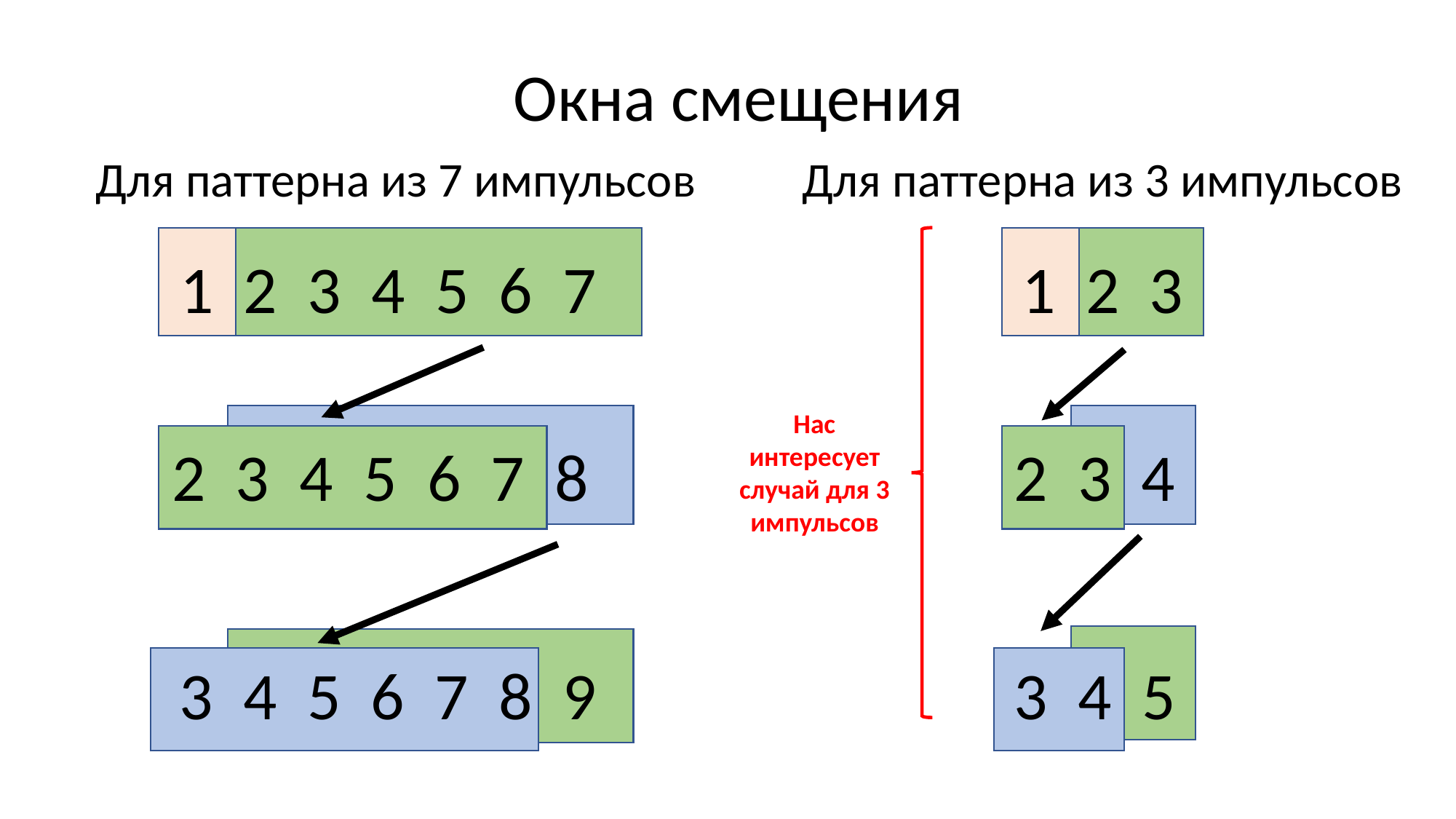

# Окна смещения
Для паттерна из 3 импульсов
Для паттерна из 7 импульсов

1  2  3  4  5  6  7
1  2  3
Нас интересует случай для 3 импульсов

2  3  4  5  6  7  8
2  3  4

3  4  5  6  7  8  9

3  4  5